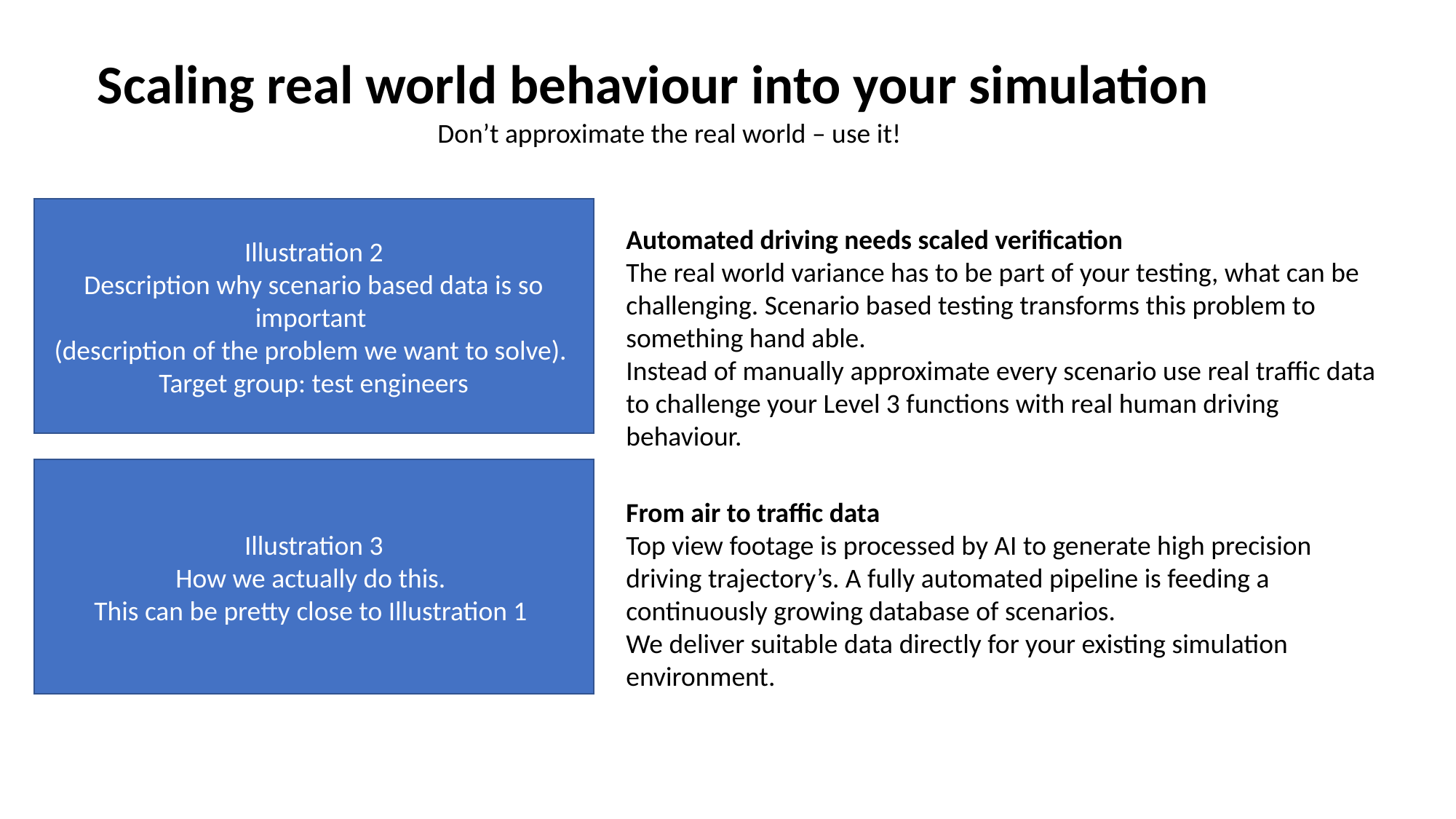

Scaling real world behaviour into your simulation
Don’t approximate the real world – use it!
Illustration 2
Description why scenario based data is so important
(description of the problem we want to solve).
Target group: test engineers
Automated driving needs scaled verification
The real world variance has to be part of your testing, what can be challenging. Scenario based testing transforms this problem to something hand able.
Instead of manually approximate every scenario use real traffic data to challenge your Level 3 functions with real human driving behaviour.
Illustration 3
How we actually do this.
This can be pretty close to Illustration 1
From air to traffic data
Top view footage is processed by AI to generate high precision driving trajectory’s. A fully automated pipeline is feeding a continuously growing database of scenarios.
We deliver suitable data directly for your existing simulation environment.